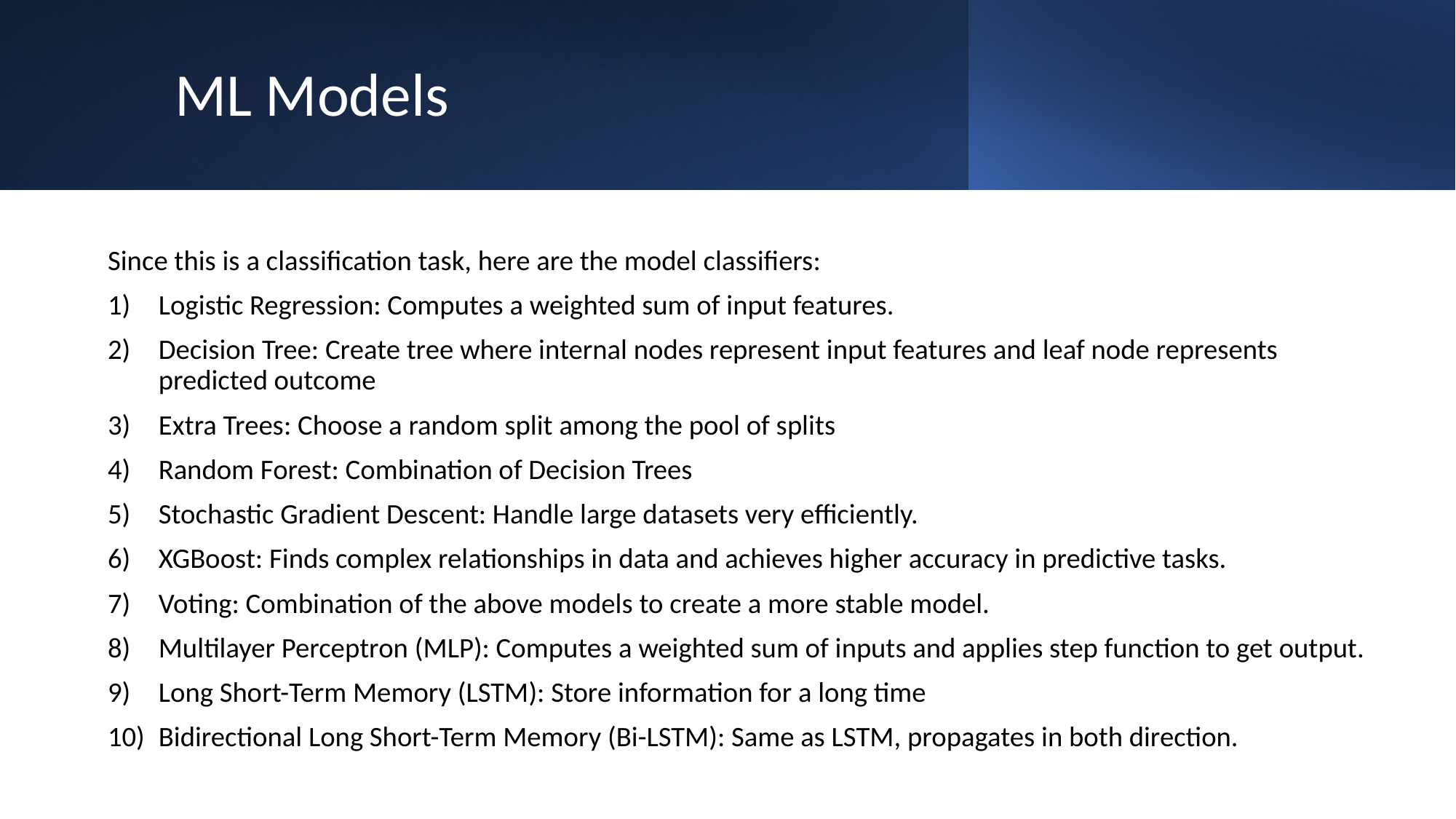

# ML Models
Since this is a classification task, here are the model classifiers:
Logistic Regression: Computes a weighted sum of input features.
Decision Tree: Create tree where internal nodes represent input features and leaf node represents predicted outcome
Extra Trees: Choose a random split among the pool of splits
Random Forest: Combination of Decision Trees
Stochastic Gradient Descent: Handle large datasets very efficiently.
XGBoost: Finds complex relationships in data and achieves higher accuracy in predictive tasks.
Voting: Combination of the above models to create a more stable model.
Multilayer Perceptron (MLP): Computes a weighted sum of inputs and applies step function to get output.
Long Short-Term Memory (LSTM): Store information for a long time
Bidirectional Long Short-Term Memory (Bi-LSTM): Same as LSTM, propagates in both direction.